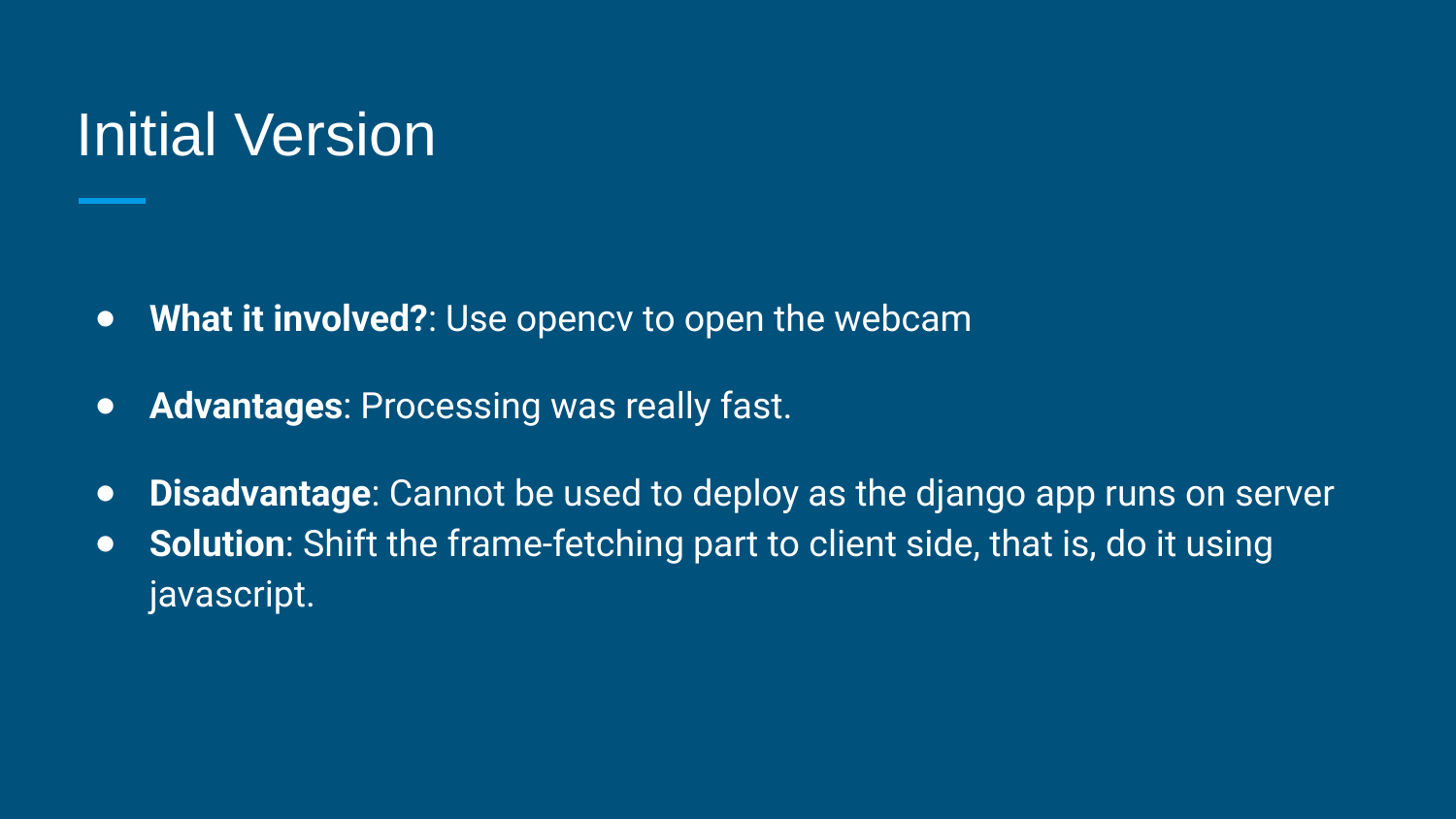

# Initial Version
What it involved?: Use opencv to open the webcam
Advantages: Processing was really fast.
Disadvantage: Cannot be used to deploy as the django app runs on server
Solution: Shift the frame-fetching part to client side, that is, do it using javascript.